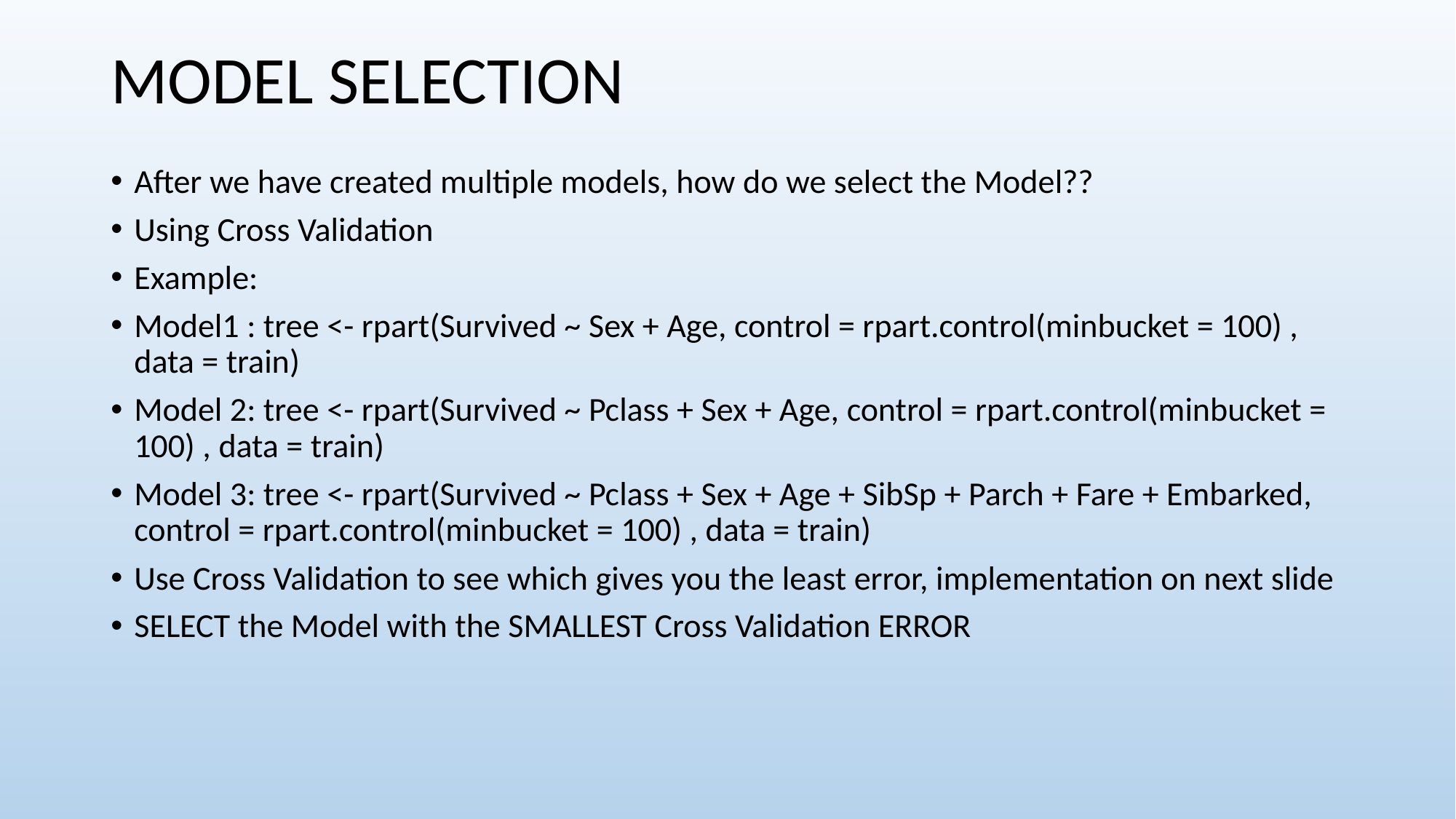

# MODEL SELECTION
After we have created multiple models, how do we select the Model??
Using Cross Validation
Example:
Model1 : tree <- rpart(Survived ~ Sex + Age, control = rpart.control(minbucket = 100) , data = train)
Model 2: tree <- rpart(Survived ~ Pclass + Sex + Age, control = rpart.control(minbucket = 100) , data = train)
Model 3: tree <- rpart(Survived ~ Pclass + Sex + Age + SibSp + Parch + Fare + Embarked, control = rpart.control(minbucket = 100) , data = train)
Use Cross Validation to see which gives you the least error, implementation on next slide
SELECT the Model with the SMALLEST Cross Validation ERROR